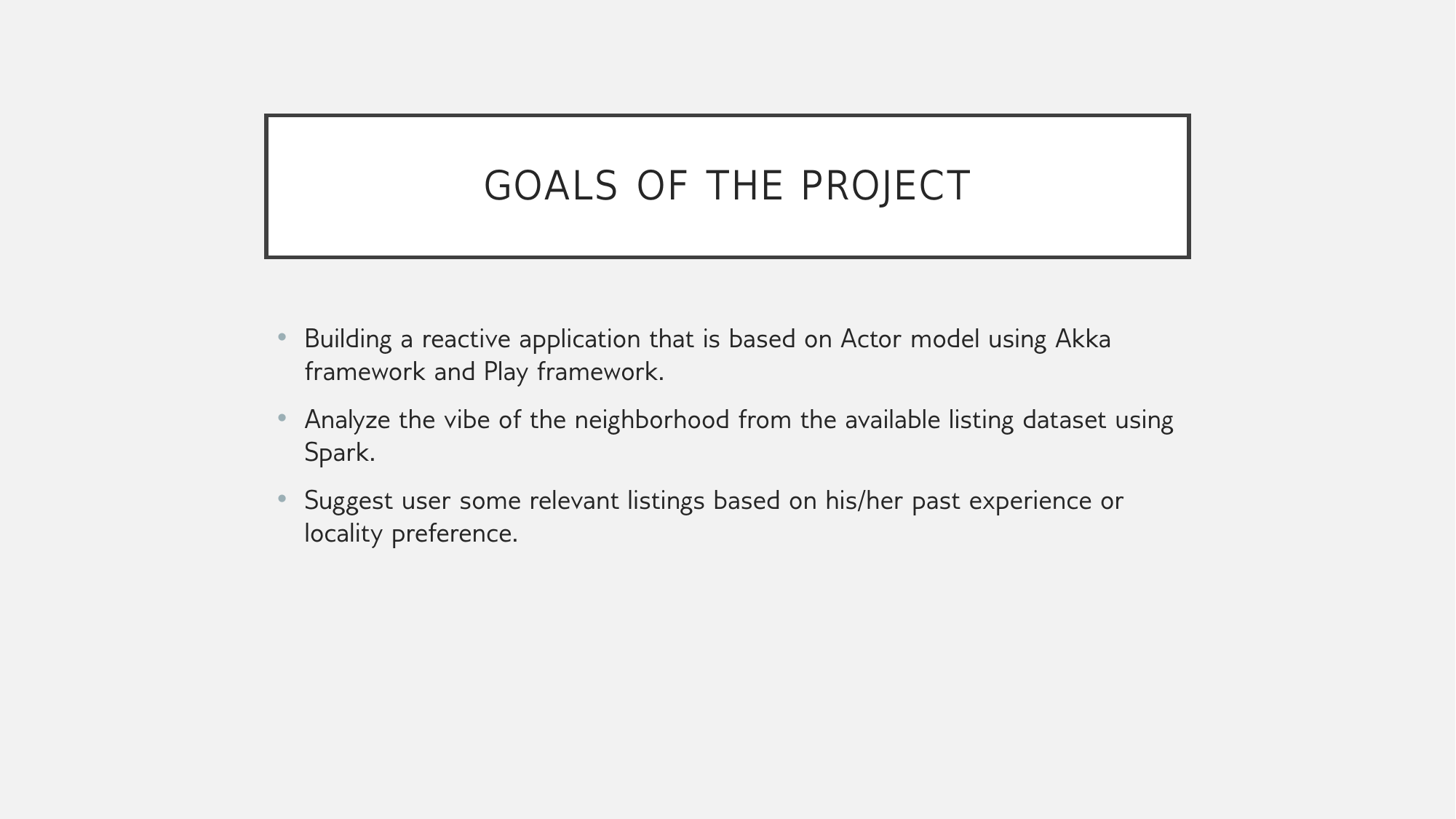

# Goals of the project
Building a reactive application that is based on Actor model using Akka framework and Play framework.
Analyze the vibe of the neighborhood from the available listing dataset using Spark.
Suggest user some relevant listings based on his/her past experience or locality preference.